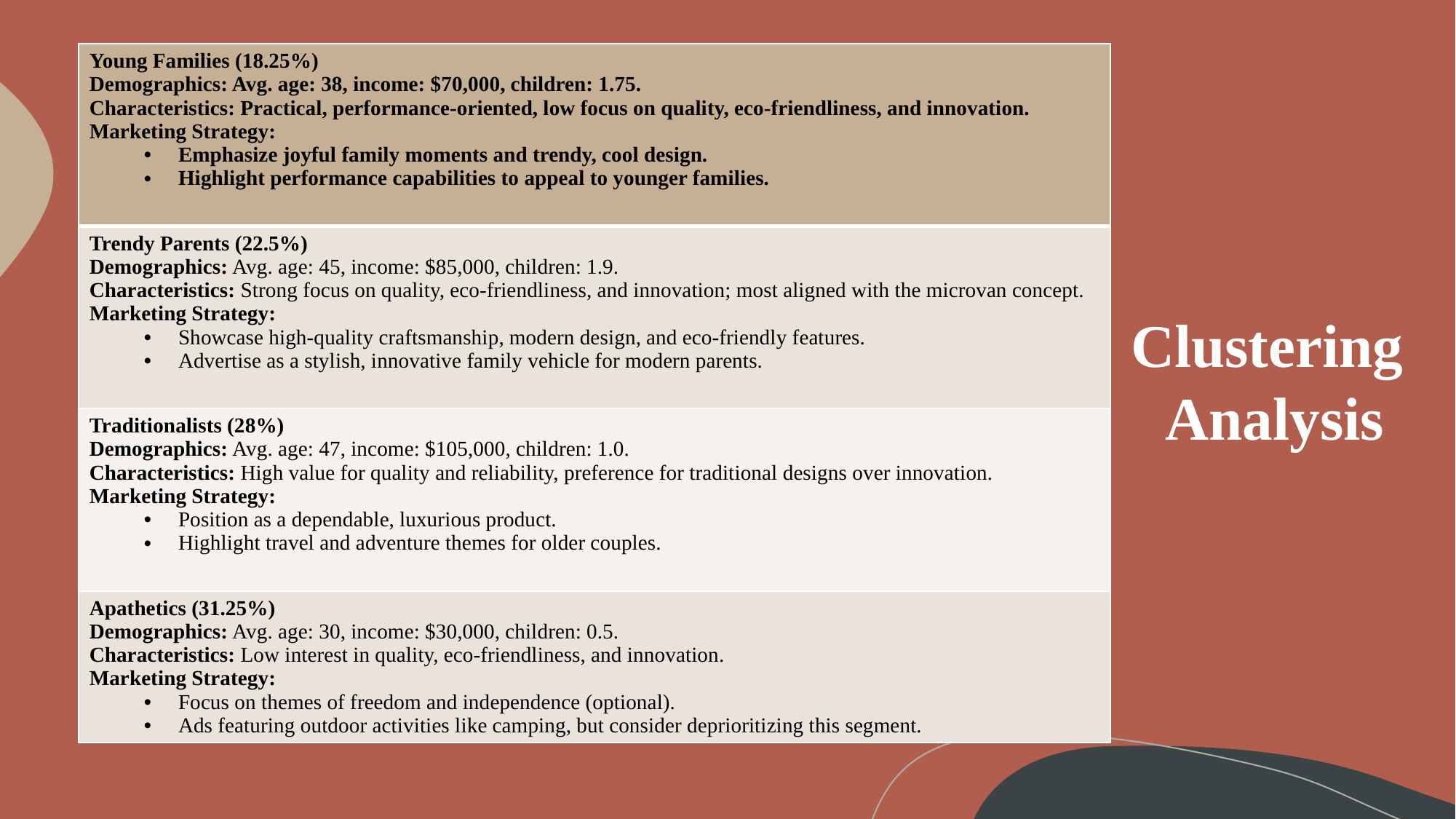

| Young Families (18.25%) Demographics: Avg. age: 38, income: $70,000, children: 1.75. Characteristics: Practical, performance-oriented, low focus on quality, eco-friendliness, and innovation. Marketing Strategy: Emphasize joyful family moments and trendy, cool design. Highlight performance capabilities to appeal to younger families. |
| --- |
| Trendy Parents (22.5%) Demographics: Avg. age: 45, income: $85,000, children: 1.9. Characteristics: Strong focus on quality, eco-friendliness, and innovation; most aligned with the microvan concept. Marketing Strategy: Showcase high-quality craftsmanship, modern design, and eco-friendly features. Advertise as a stylish, innovative family vehicle for modern parents. |
| Traditionalists (28%) Demographics: Avg. age: 47, income: $105,000, children: 1.0. Characteristics: High value for quality and reliability, preference for traditional designs over innovation. Marketing Strategy: Position as a dependable, luxurious product. Highlight travel and adventure themes for older couples. |
| Apathetics (31.25%) Demographics: Avg. age: 30, income: $30,000, children: 0.5. Characteristics: Low interest in quality, eco-friendliness, and innovation. Marketing Strategy: Focus on themes of freedom and independence (optional). Ads featuring outdoor activities like camping, but consider deprioritizing this segment. |
Clustering
Analysis